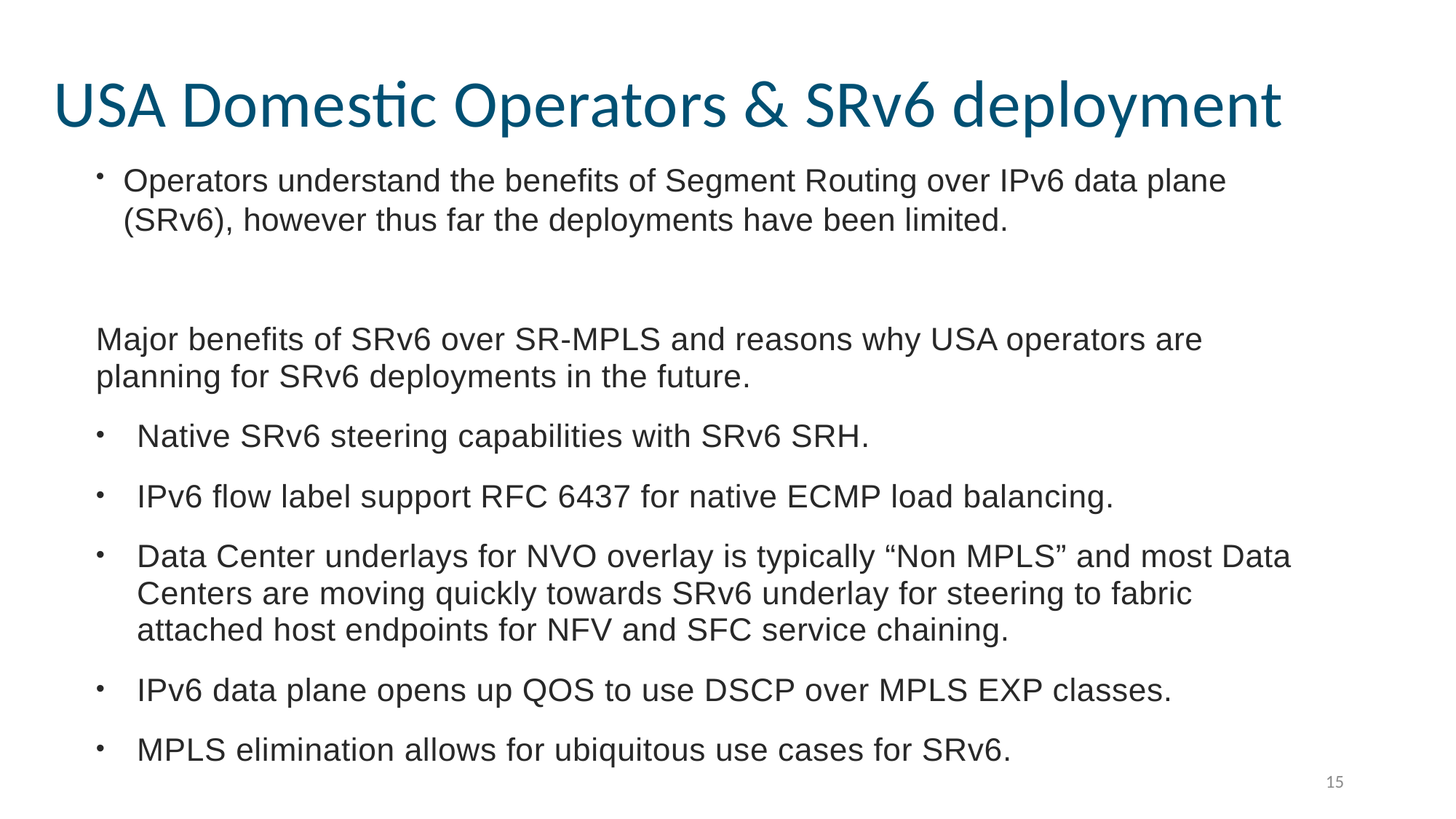

# USA Domestic Operators & SRv6 deployment
Operators understand the benefits of Segment Routing over IPv6 data plane (SRv6), however thus far the deployments have been limited.

Major benefits of SRv6 over SR-MPLS and reasons why USA operators are planning for SRv6 deployments in the future.
Native SRv6 steering capabilities with SRv6 SRH.
IPv6 flow label support RFC 6437 for native ECMP load balancing.
Data Center underlays for NVO overlay is typically “Non MPLS” and most Data Centers are moving quickly towards SRv6 underlay for steering to fabric attached host endpoints for NFV and SFC service chaining.
IPv6 data plane opens up QOS to use DSCP over MPLS EXP classes.
MPLS elimination allows for ubiquitous use cases for SRv6.

15